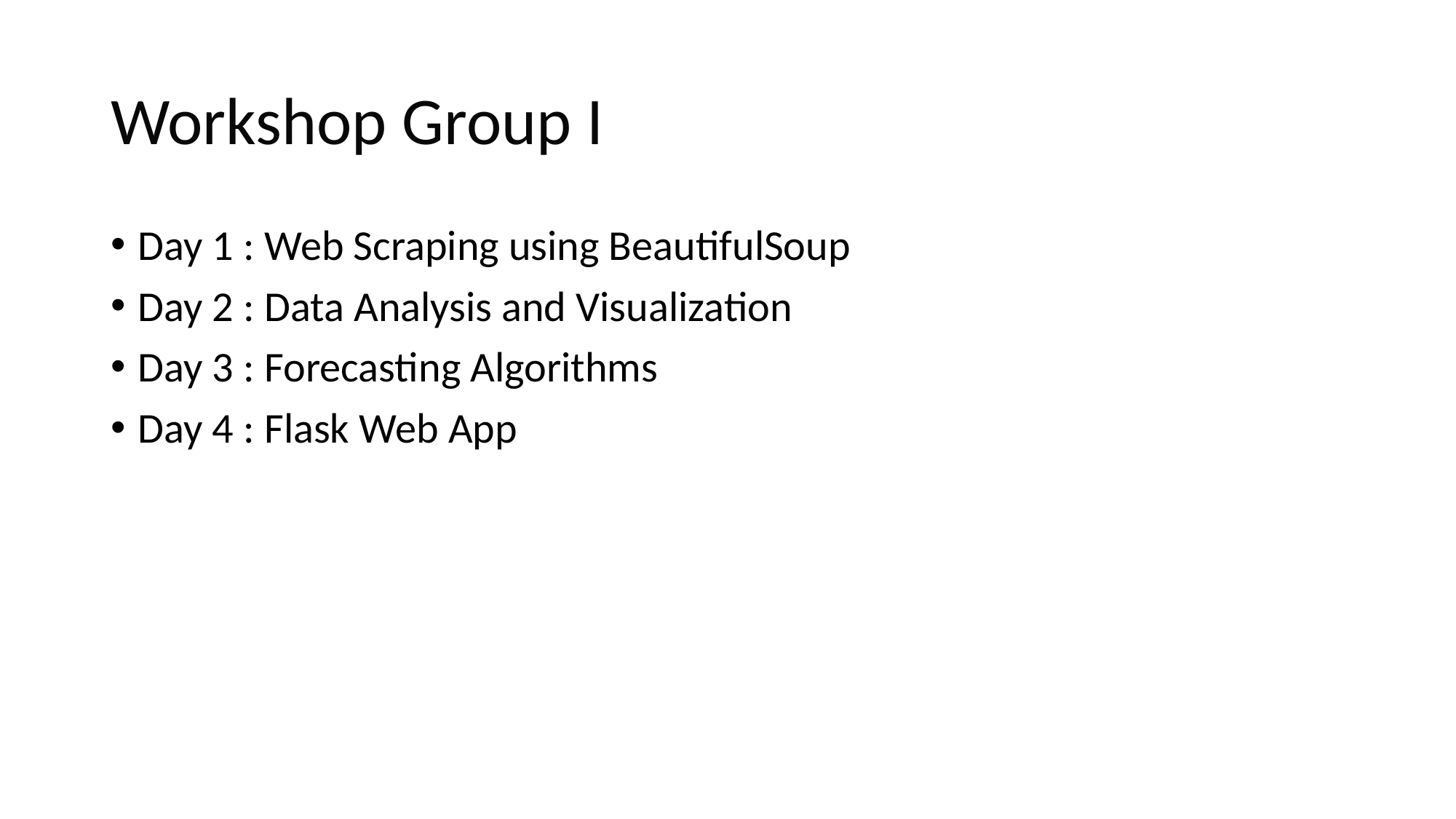

# Workshop Group I
Day 1 : Web Scraping using BeautifulSoup
Day 2 : Data Analysis and Visualization
Day 3 : Forecasting Algorithms
Day 4 : Flask Web App